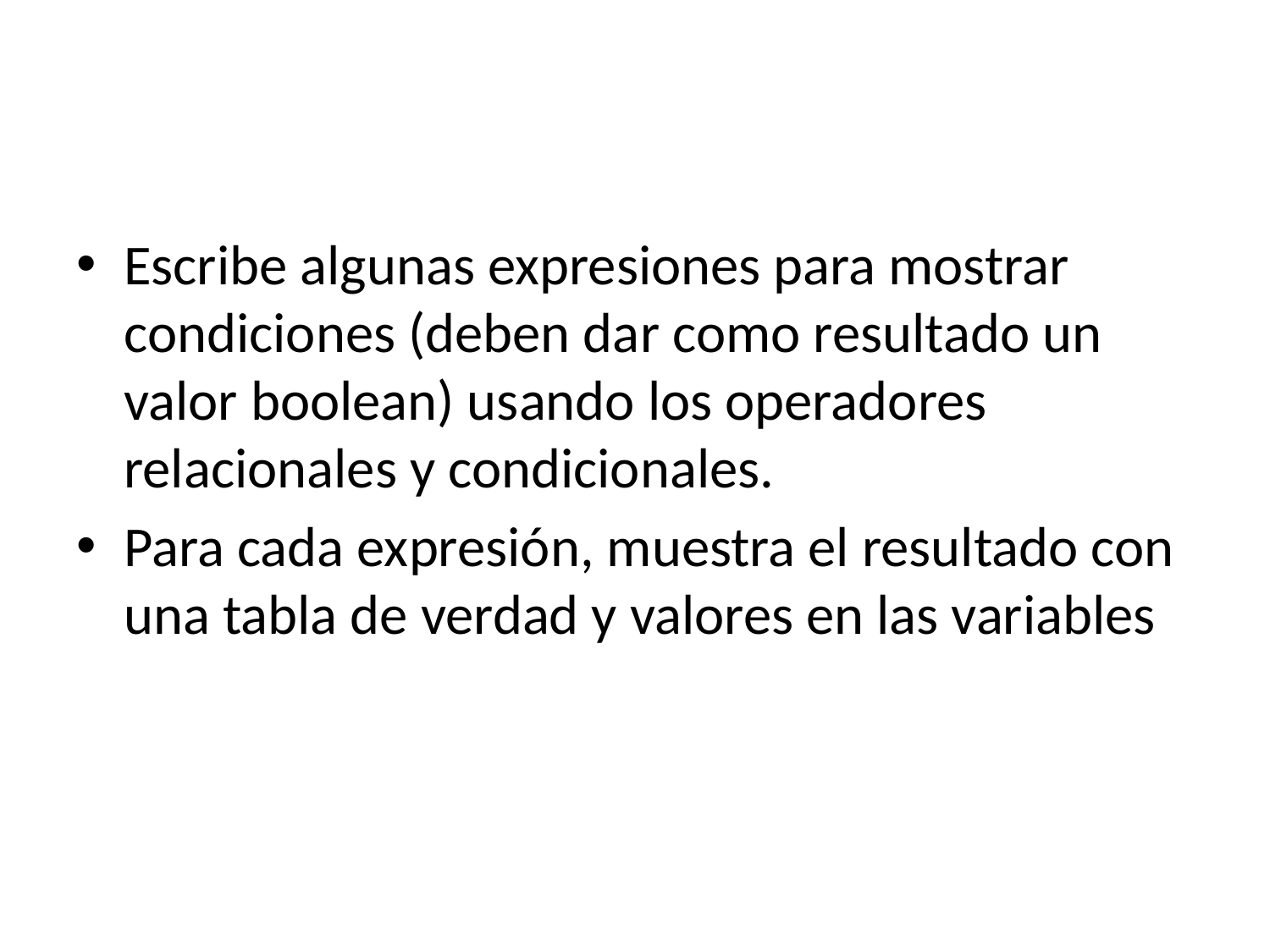

#
Escribe algunas expresiones para mostrar condiciones (deben dar como resultado un valor boolean) usando los operadores relacionales y condicionales.
Para cada expresión, muestra el resultado con una tabla de verdad y valores en las variables